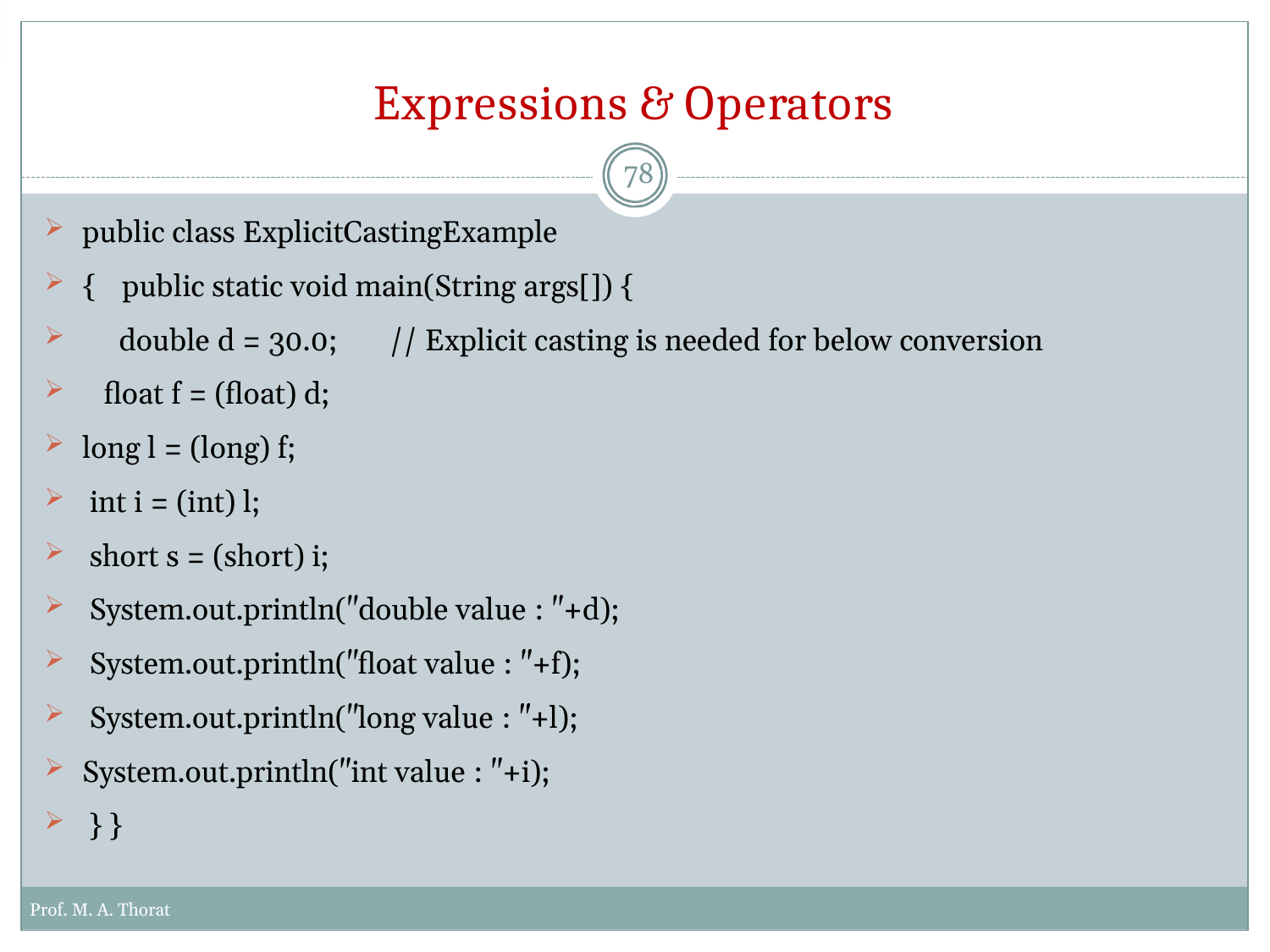

# Expressions & Operators
78
public class ExplicitCastingExample
{	public static void main(String args[]) {
double d = 30.0;
float f = (float) d;
long l = (long) f;
int i = (int) l;
short s = (short) i;
// Explicit casting is needed for below conversion
System.out.println("double value : "+d);
System.out.println("float value : "+f);
System.out.println("long value : "+l);
System.out.println("int value : "+i);
} }
Prof. M. A. Thorat